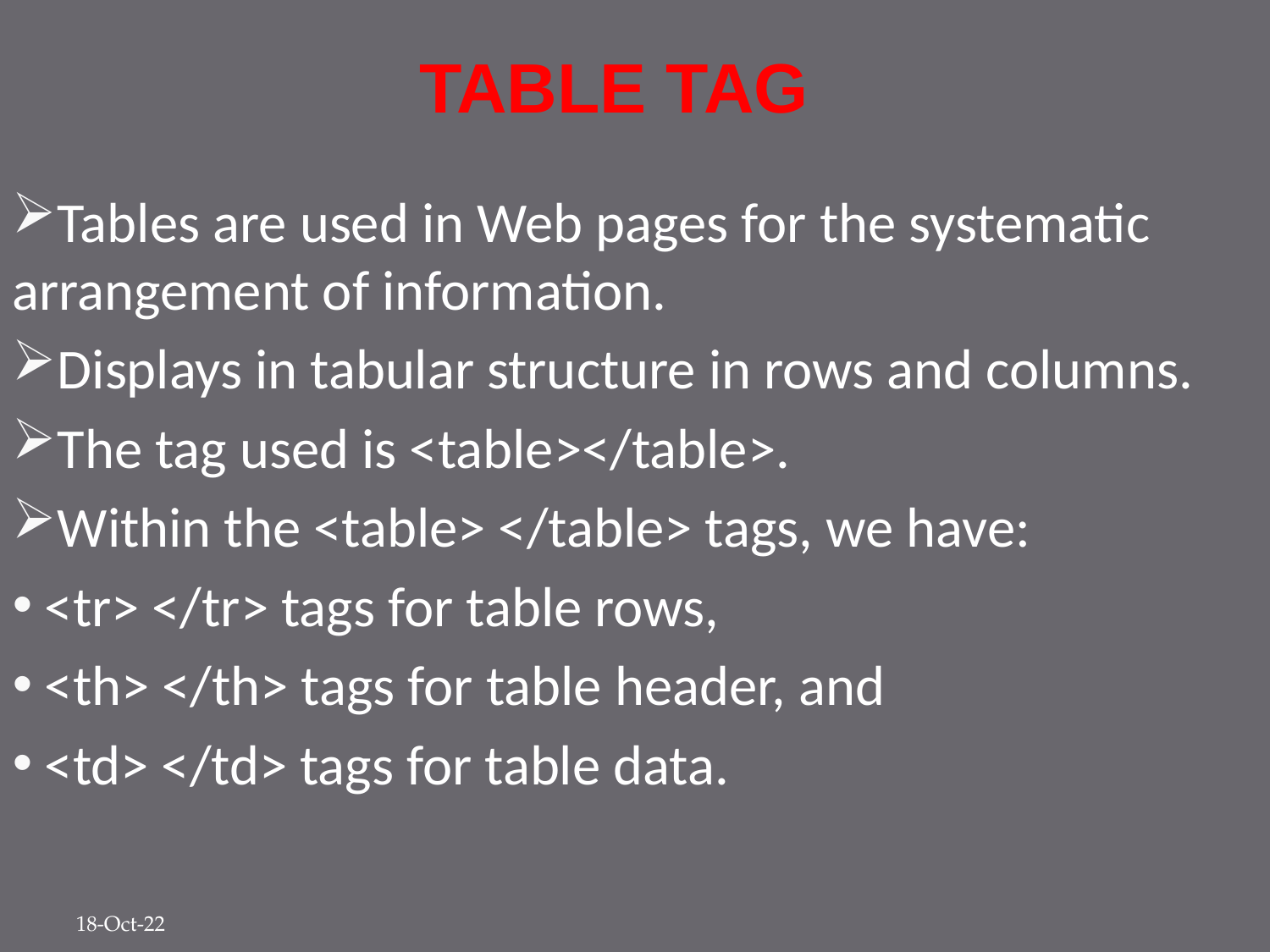

# Table Tag
Tables are used in Web pages for the systematic arrangement of information.
Displays in tabular structure in rows and columns.
The tag used is <table></table>.
Within the <table> </table> tags, we have:
 <tr> </tr> tags for table rows,
 <th> </th> tags for table header, and
 <td> </td> tags for table data.

18-Oct-22